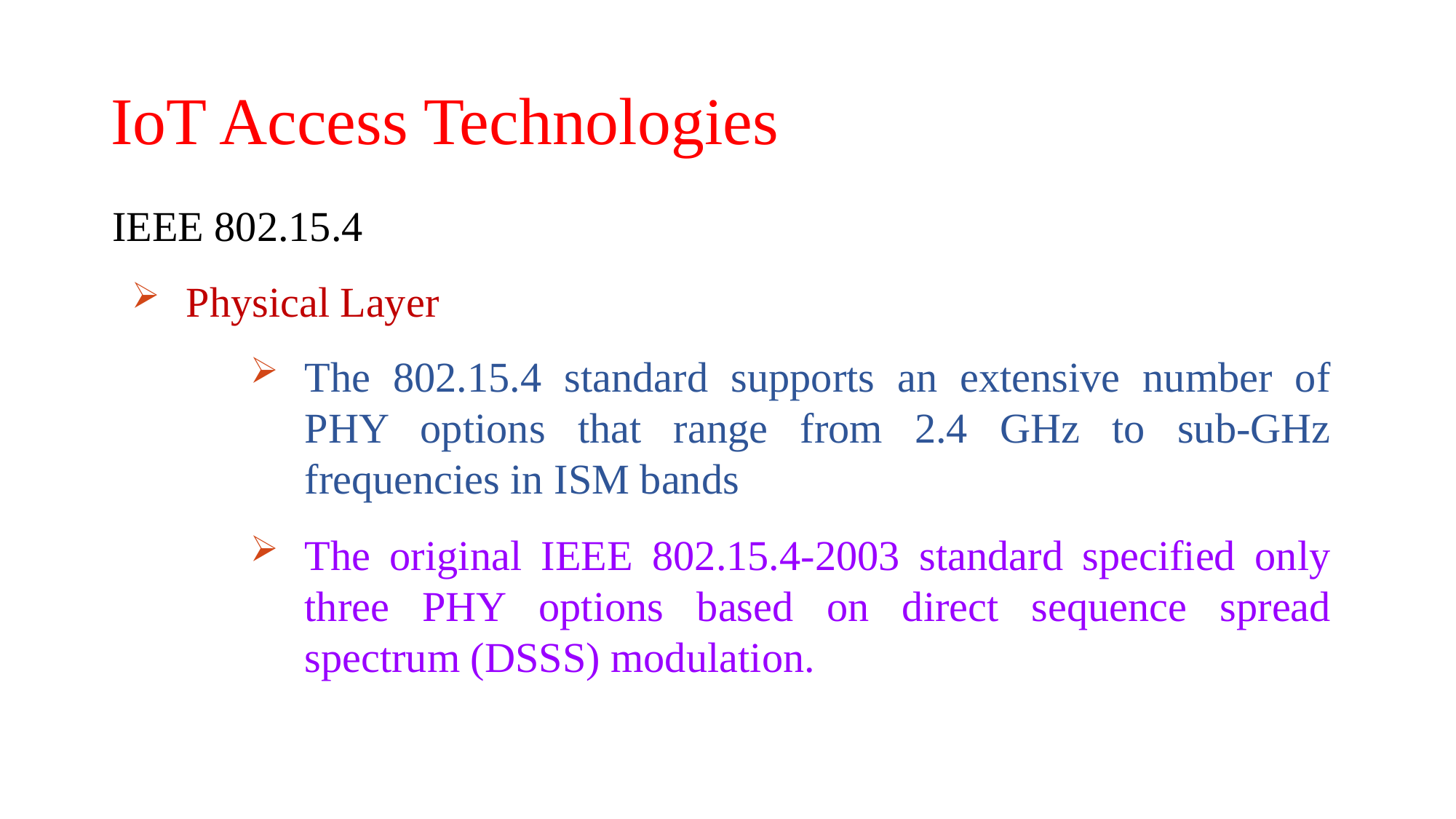

# IoT Access Technologies
IEEE 802.15.4
Physical Layer
The 802.15.4 standard supports an extensive number of PHY options that range from 2.4 GHz to sub-GHz frequencies in ISM bands
The original IEEE 802.15.4-2003 standard specified only three PHY options based on direct sequence spread spectrum (DSSS) modulation.